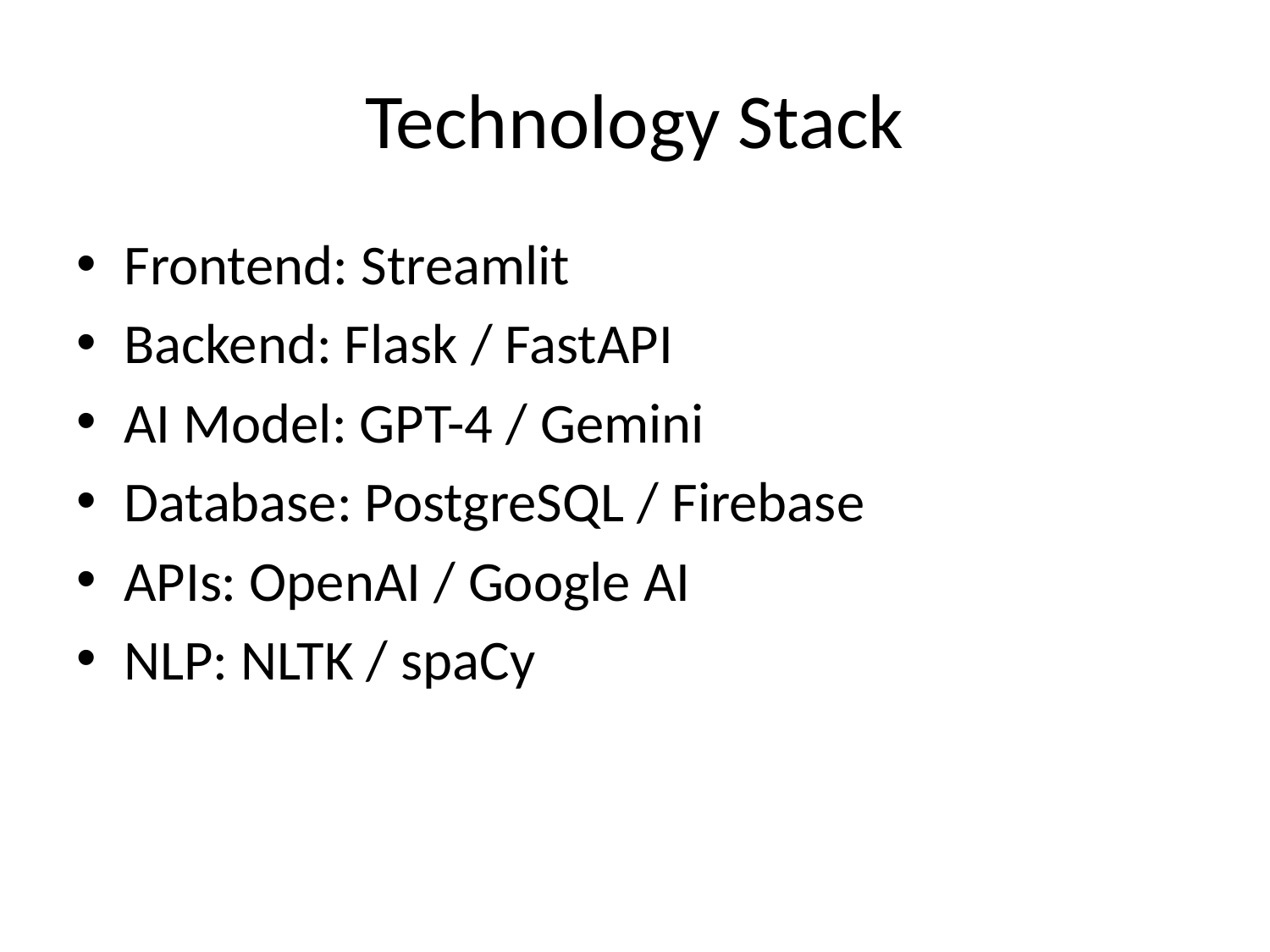

# Technology Stack
Frontend: Streamlit
Backend: Flask / FastAPI
AI Model: GPT-4 / Gemini
Database: PostgreSQL / Firebase
APIs: OpenAI / Google AI
NLP: NLTK / spaCy